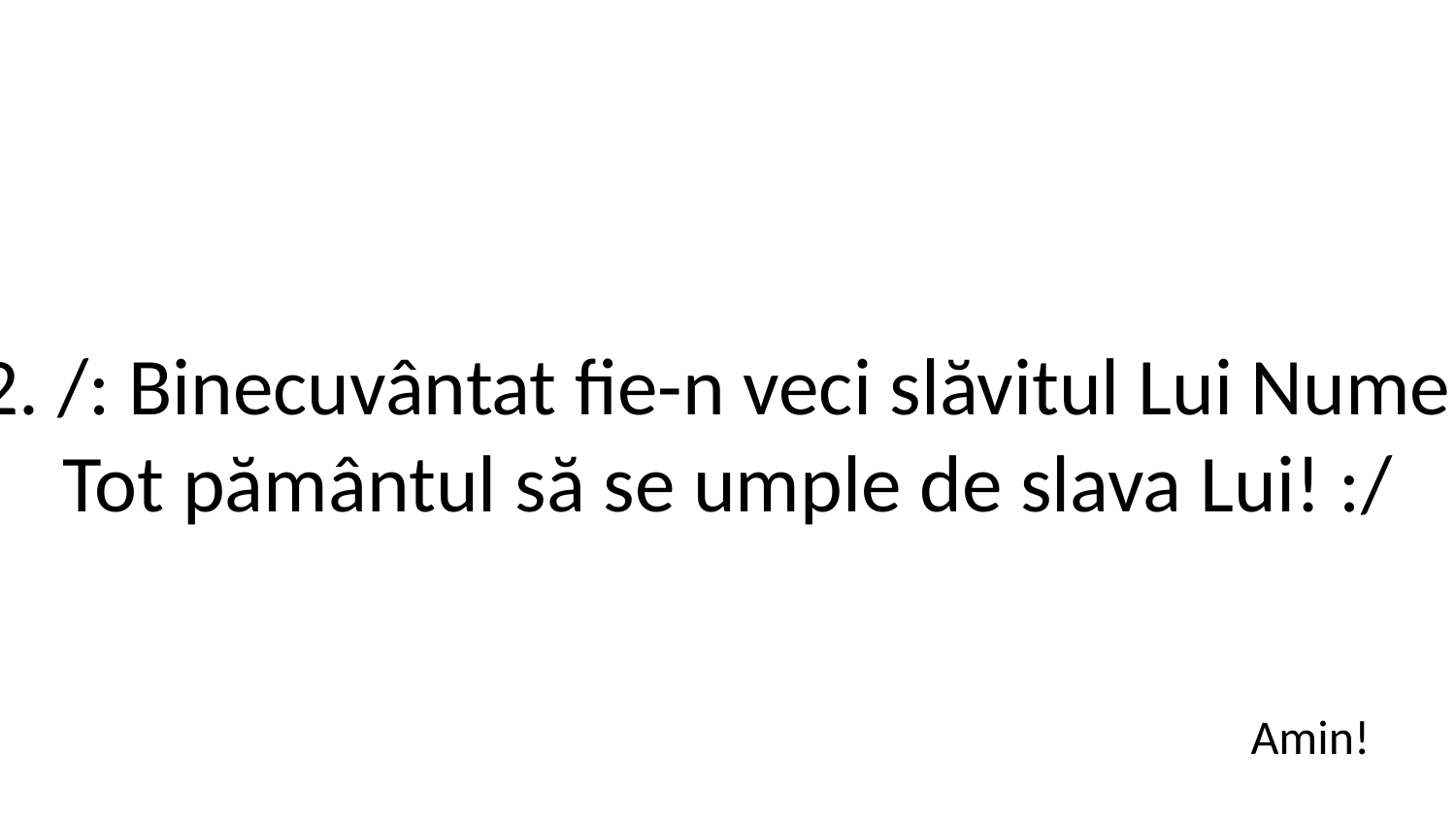

2. /: Binecuvântat fie-n veci slăvitul Lui Nume!
Tot pământul să se umple de slava Lui! :/

Amin!